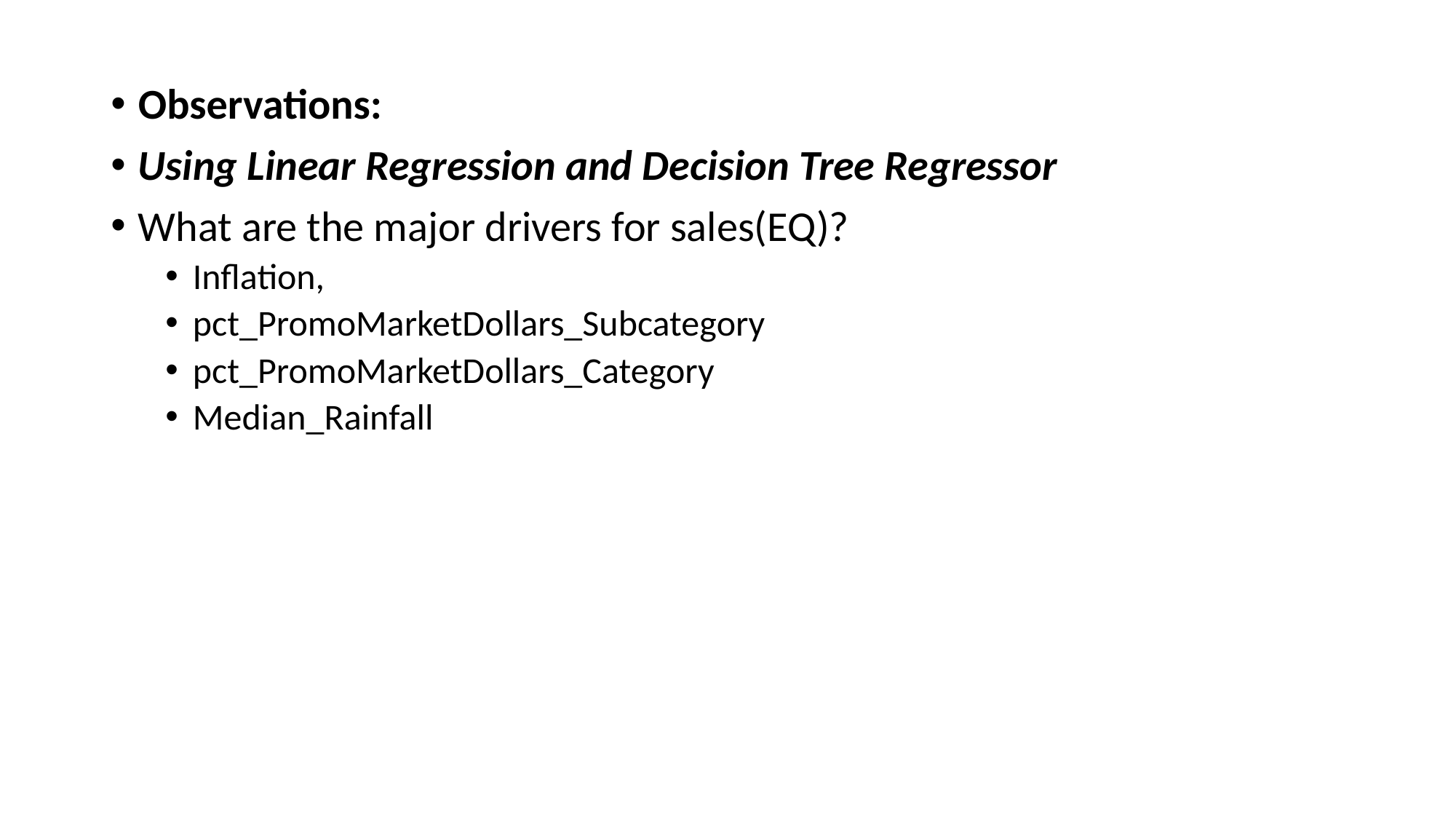

Observations:
Using Linear Regression and Decision Tree Regressor
What are the major drivers for sales(EQ)?
Inflation,
pct_PromoMarketDollars_Subcategory
pct_PromoMarketDollars_Category
Median_Rainfall